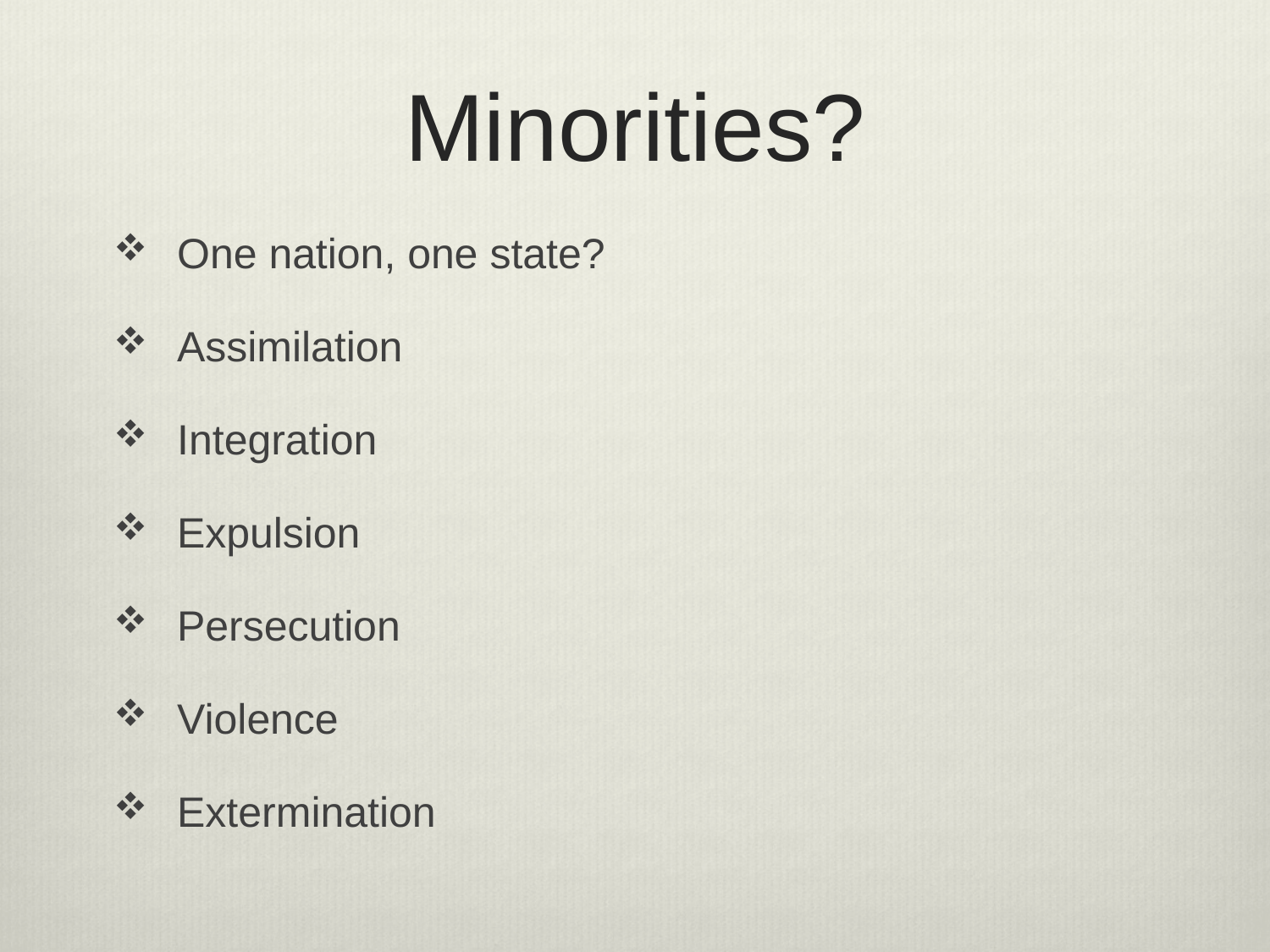

# Minorities?
One nation, one state?
Assimilation
Integration
Expulsion
Persecution
Violence
Extermination